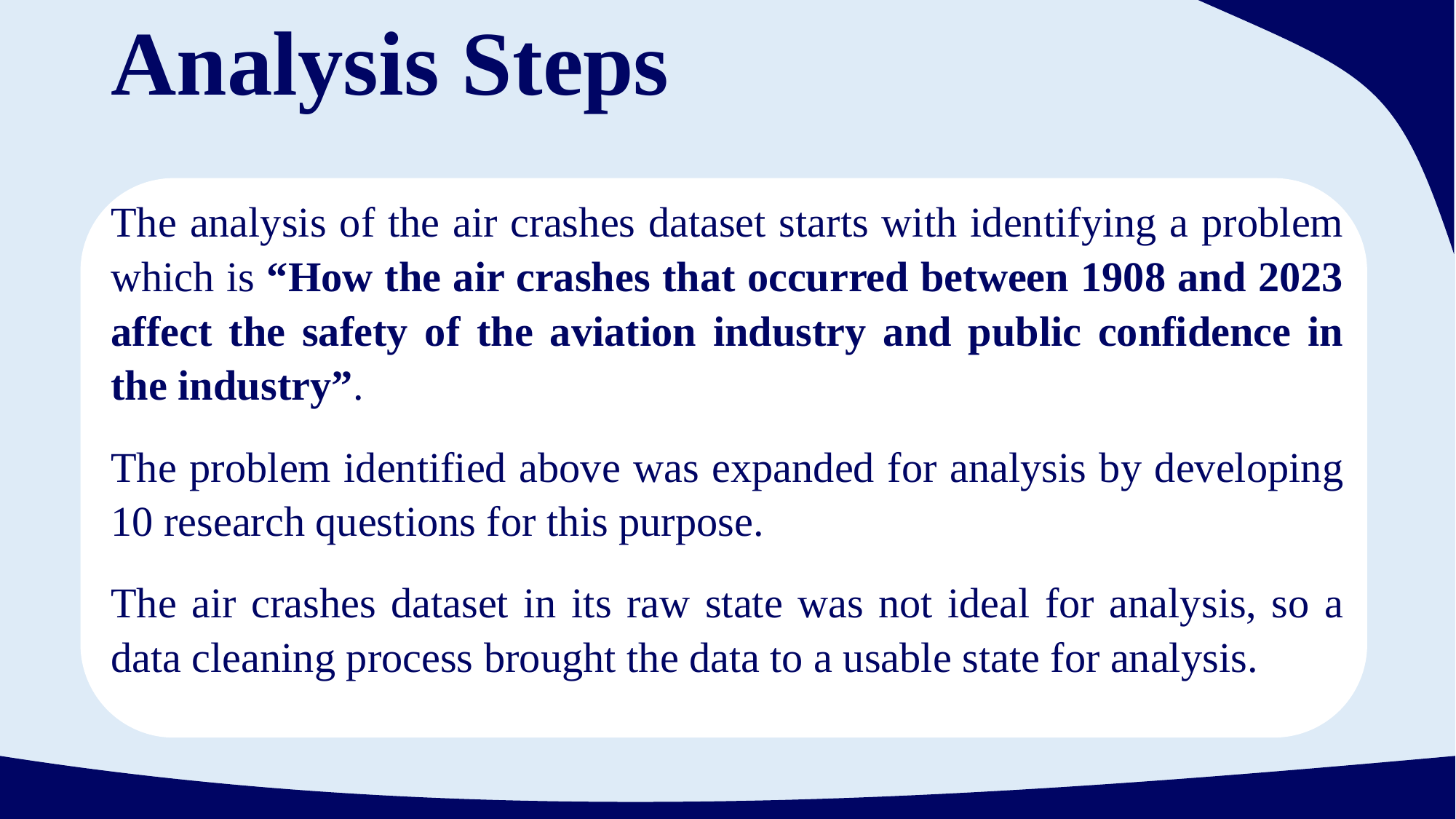

# Analysis Steps

The analysis of the air crashes dataset starts with identifying a problem which is “How the air crashes that occurred between 1908 and 2023 affect the safety of the aviation industry and public confidence in the industry”.
The problem identified above was expanded for analysis by developing 10 research questions for this purpose.
The air crashes dataset in its raw state was not ideal for analysis, so a data cleaning process brought the data to a usable state for analysis.